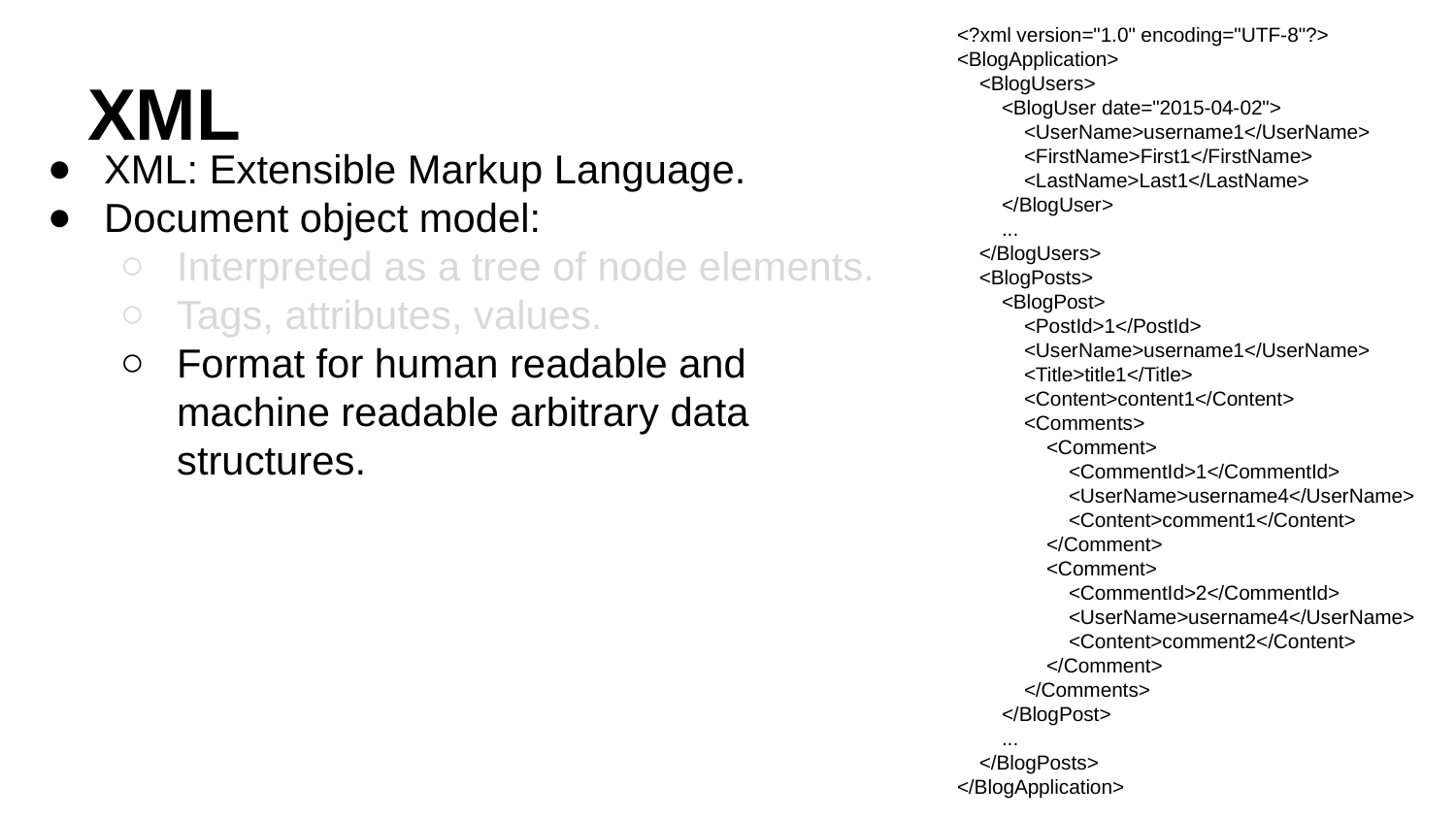

<?xml version="1.0" encoding="UTF-8"?>
<BlogApplication>
    <BlogUsers>
        <BlogUser date="2015-04-02">
            <UserName>username1</UserName>
            <FirstName>First1</FirstName>
            <LastName>Last1</LastName>
        </BlogUser>
        ...
    </BlogUsers>
    <BlogPosts>
        <BlogPost>
            <PostId>1</PostId>
            <UserName>username1</UserName>
            <Title>title1</Title>
            <Content>content1</Content>
            <Comments>
                <Comment>
                    <CommentId>1</CommentId>
                    <UserName>username4</UserName>
                    <Content>comment1</Content>
                </Comment>
                <Comment>
                    <CommentId>2</CommentId>
                    <UserName>username4</UserName>
                    <Content>comment2</Content>
                </Comment>
            </Comments>
        </BlogPost>
        ...
    </BlogPosts>
</BlogApplication>

# XML
XML: Extensible Markup Language.
Document object model:
Interpreted as a tree of node elements.
Tags, attributes, values.
Format for human readable and machine readable arbitrary data structures.